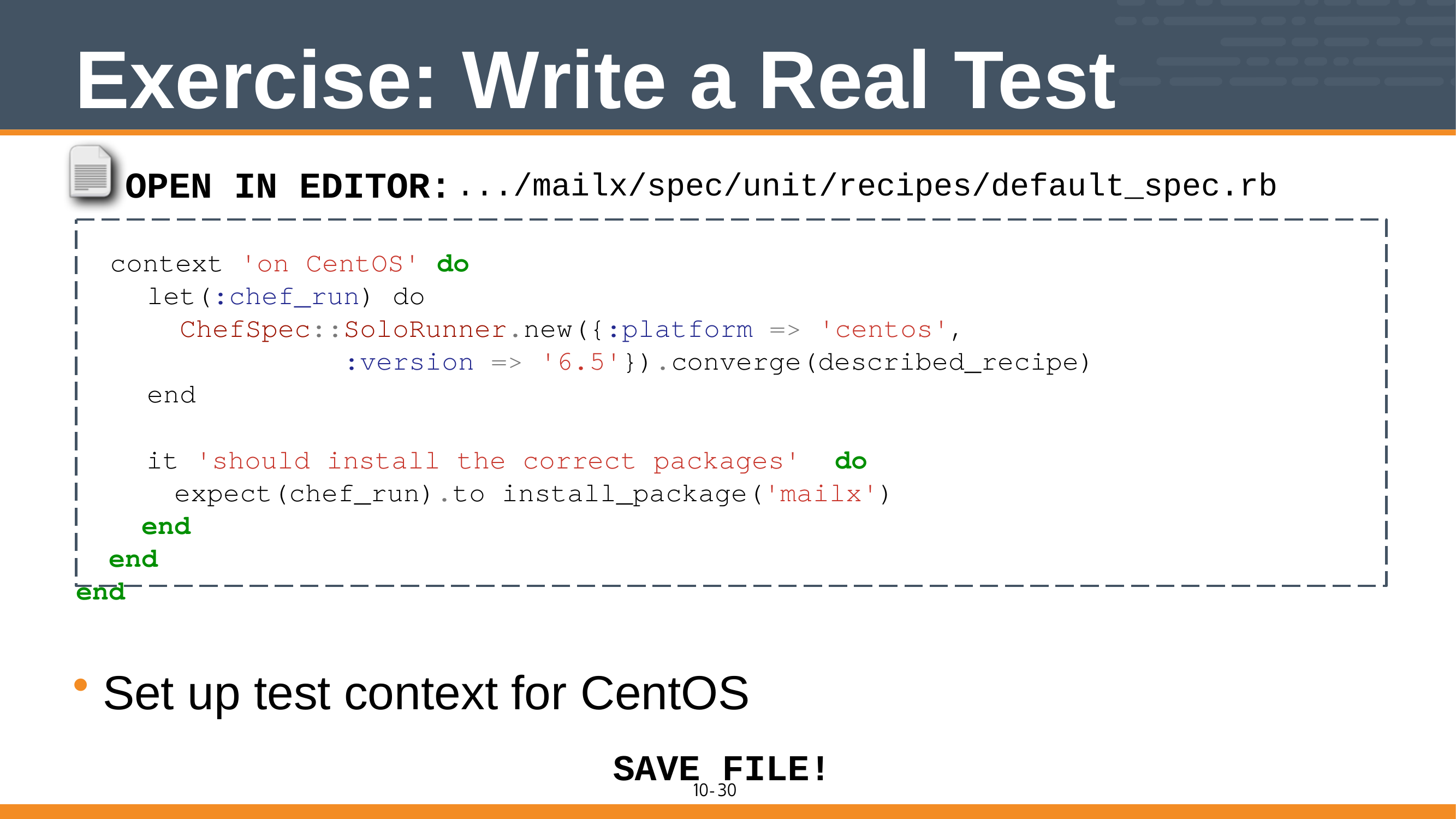

# Exercise: Write a Real Test

OPEN IN EDITOR:
.../mailx/spec/unit/recipes/default_spec.rb

  context 'on CentOS' do
   let(:chef_run) do
     ChefSpec::SoloRunner.new({:platform => 'centos',
			:version => '6.5'}).converge(described_recipe)
   end

   it 'should install the correct packages'	do
      expect(chef_run).to install_package('mailx')
    end
  end
end
Set up test context for CentOS
SAVE FILE!
30